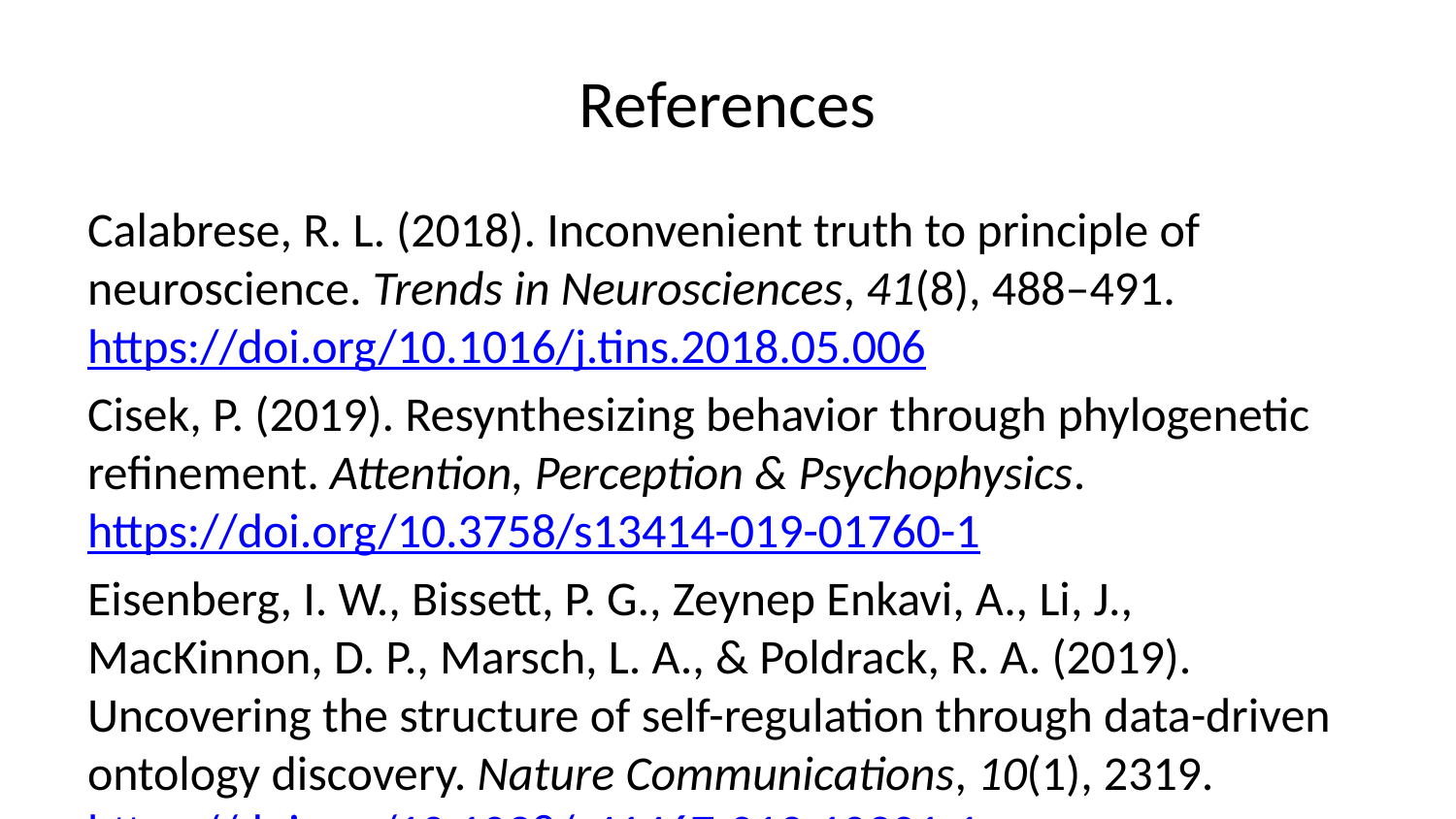

# References
Calabrese, R. L. (2018). Inconvenient truth to principle of neuroscience. Trends in Neurosciences, 41(8), 488–491. https://doi.org/10.1016/j.tins.2018.05.006
Cisek, P. (2019). Resynthesizing behavior through phylogenetic refinement. Attention, Perception & Psychophysics. https://doi.org/10.3758/s13414-019-01760-1
Eisenberg, I. W., Bissett, P. G., Zeynep Enkavi, A., Li, J., MacKinnon, D. P., Marsch, L. A., & Poldrack, R. A. (2019). Uncovering the structure of self-regulation through data-driven ontology discovery. Nature Communications, 10(1), 2319. https://doi.org/10.1038/s41467-019-10301-1
Favela, L. H. (2020). Cognitive science as complexity science. Wiley Interdisciplinary Reviews. Cognitive Science, 11(4), e1525. https://doi.org/10.1002/wcs.1525
Krakauer, J. W., Ghazanfar, A. A., Gomez-Marin, A., MacIver, M. A., & Poeppel, D. (2017). Neuroscience needs behavior: Correcting a reductionist bias. Neuron, 93(3), 480–490. https://doi.org/10.1016/j.neuron.2016.12.041
Levitis, D. A., Lidicker, W. Z., & Freund, G. (2009). Behavioural biologists don’t agree on what constitutes behaviour. Animal Behaviour, 78(1), 103–110. https://doi.org/10.1016/j.anbehav.2009.03.018
Marr, D. (1980). Vision. Retrieved from https://mitpress.mit.edu/books/vision
melodysheep. (2011, March). Ode to the brain! By symphony of science. Youtube. Retrieved from https://www.youtube.com/watch?v=JB7jSFeVz1U
National Geographic. (2014, January). Beautiful 3-D brain scans show every synapse | national geographic. YouTube. Retrieved from https://www.youtube.com/watch?v=nvXuq9jRWKE
Parada, F. J., & Rossi, A. (2018). If neuroscience needs behavior, what does psychology need? Frontiers in Psychology, 9, 433. https://doi.org/10.3389/fpsyg.2018.00433
Sejnowski, T. J., Churchland, P. S., & Movshon, J. A. (2014). Putting big data to good use in neuroscience. Nat. Neurosci., 17(11), 1440–1441. https://doi.org/10.1038/nn.3839
Stringer, C., Pachitariu, M., Steinmetz, N., Reddy, C. B., Carandini, M., & Harris, K. D. (2019). Spontaneous behaviors drive multidimensional, brainwide activity. Science, 364(6437), 255. https://doi.org/10.1126/science.aav7893
Swanson, L. W. (2005). Anatomy of the soul as reflected in the cerebral hemispheres: Neural circuits underlying voluntary control of basic motivated behaviors. Journal of Comparative Neurology, 493(1), 122–131. https://doi.org/10.1002/cne.20733
Swanson, L. W., & Lichtman, J. W. (2016). From cajal to connectome and beyond. Annual Review of Neuroscience, 39, 197–216. https://doi.org/10.1146/annurev-neuro-071714-033954